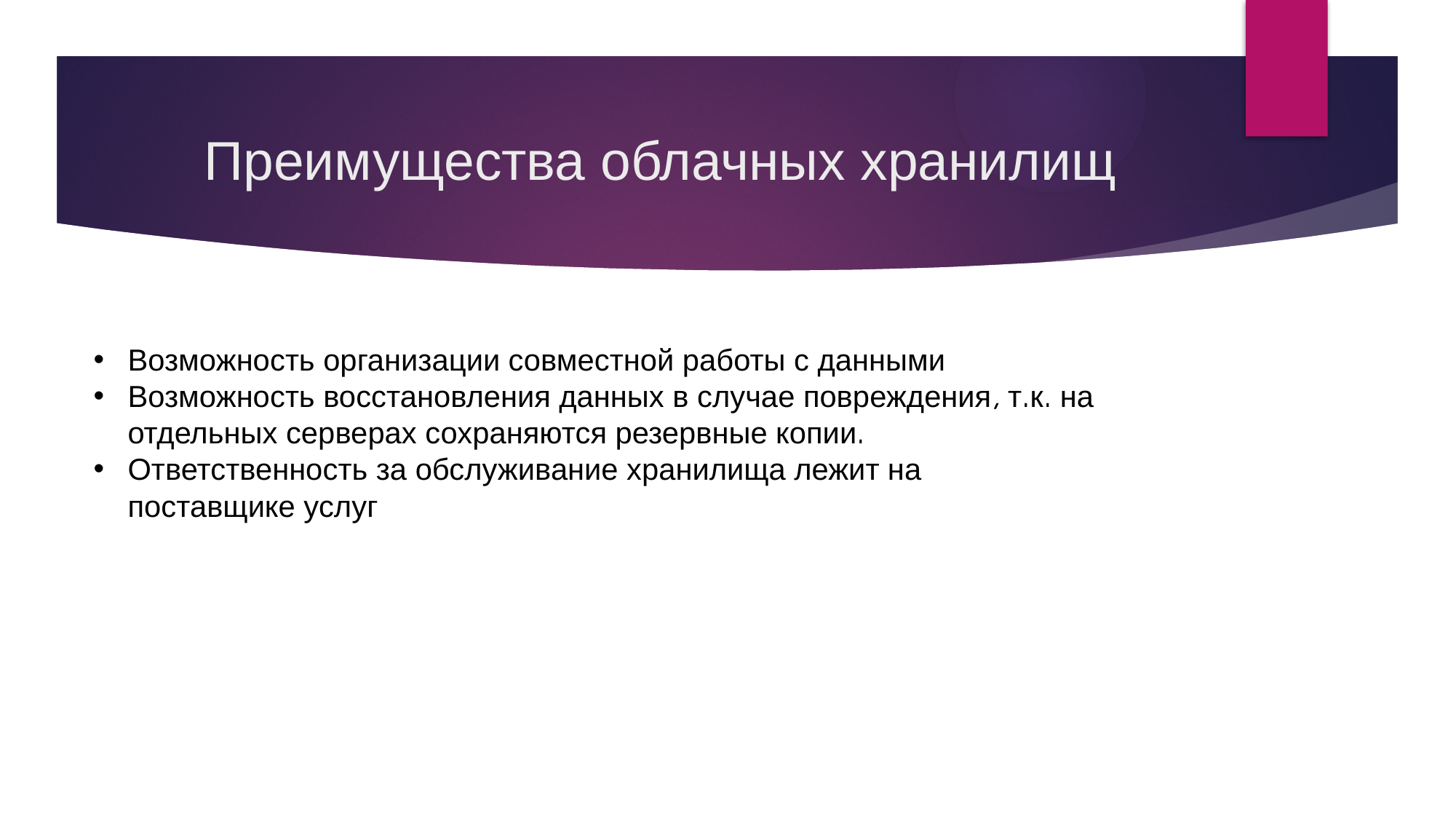

# Преимущества облачных хранилищ
Возможность организации совместной работы с данными
Возможность восстановления данных в случае повреждения, т.к. на отдельных серверах сохраняются резервные копии.
Ответственность за обслуживание хранилища лежит на
поставщике услуг